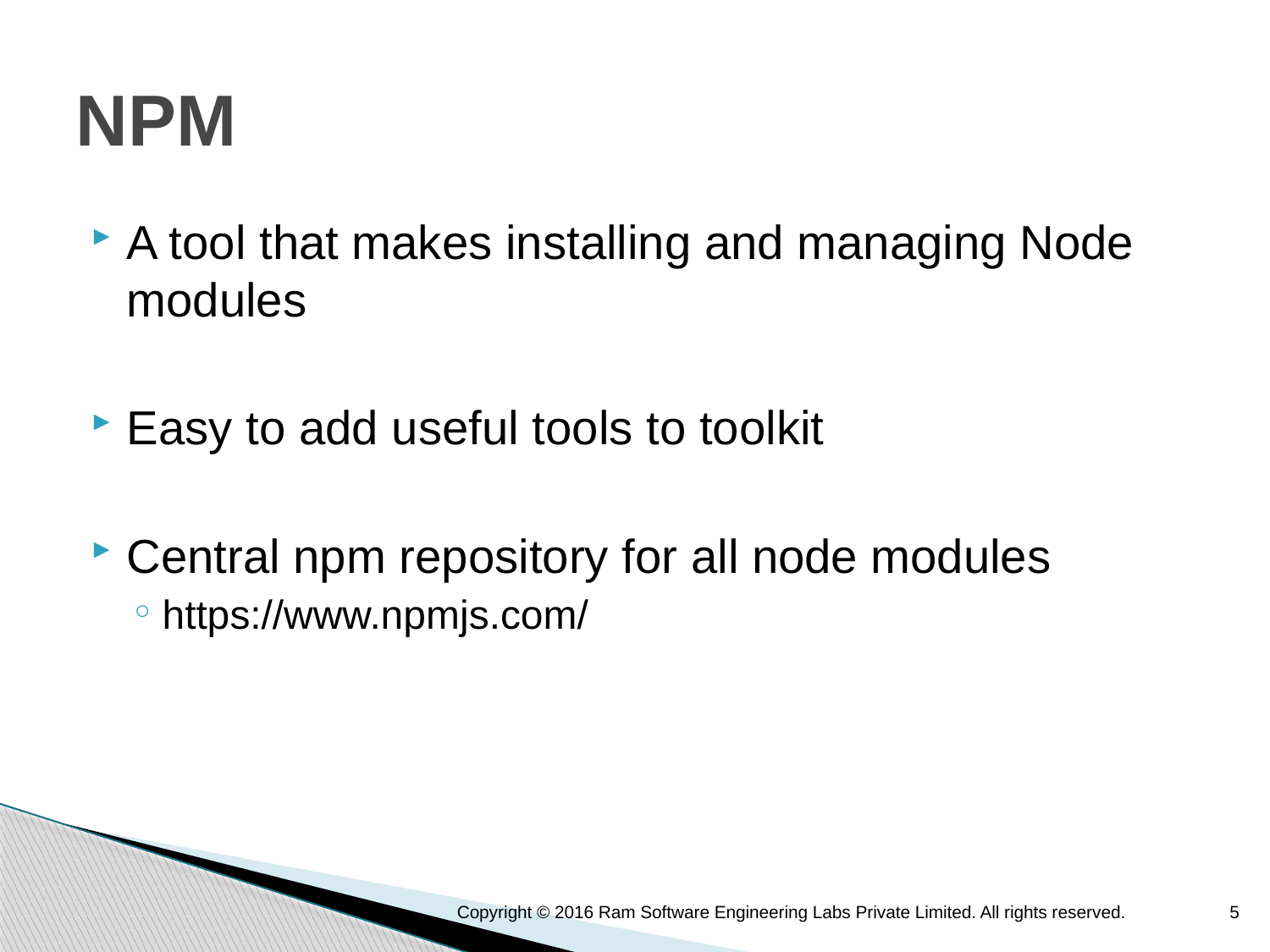

# NPM
A tool that makes installing and managing Node modules

Easy to add useful tools to toolkit

Central npm repository for all node modules
https://www.npmjs.com/
Copyright © 2016 Ram Software Engineering Labs Private Limited. All rights reserved.
5